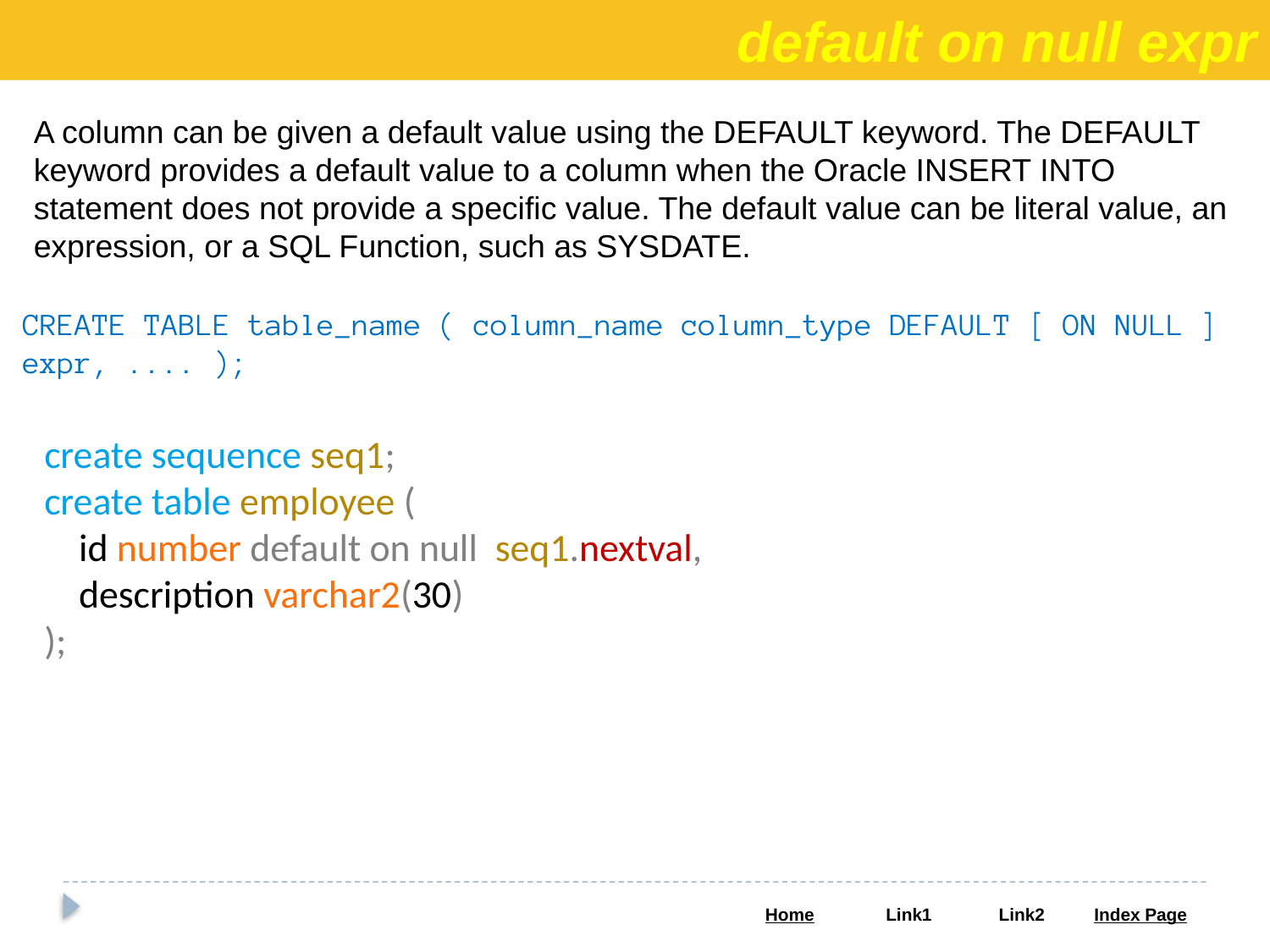

default on null expr
A column can be given a default value using the DEFAULT keyword. The DEFAULT keyword provides a default value to a column when the Oracle INSERT INTO statement does not provide a specific value. The default value can be literal value, an expression, or a SQL Function, such as SYSDATE.
CREATE TABLE table_name ( column_name column_type DEFAULT [ ON NULL ] expr, .... );
create sequence seq1;
create table employee (
    id number default on null  seq1.nextval,
    description varchar2(30)
);